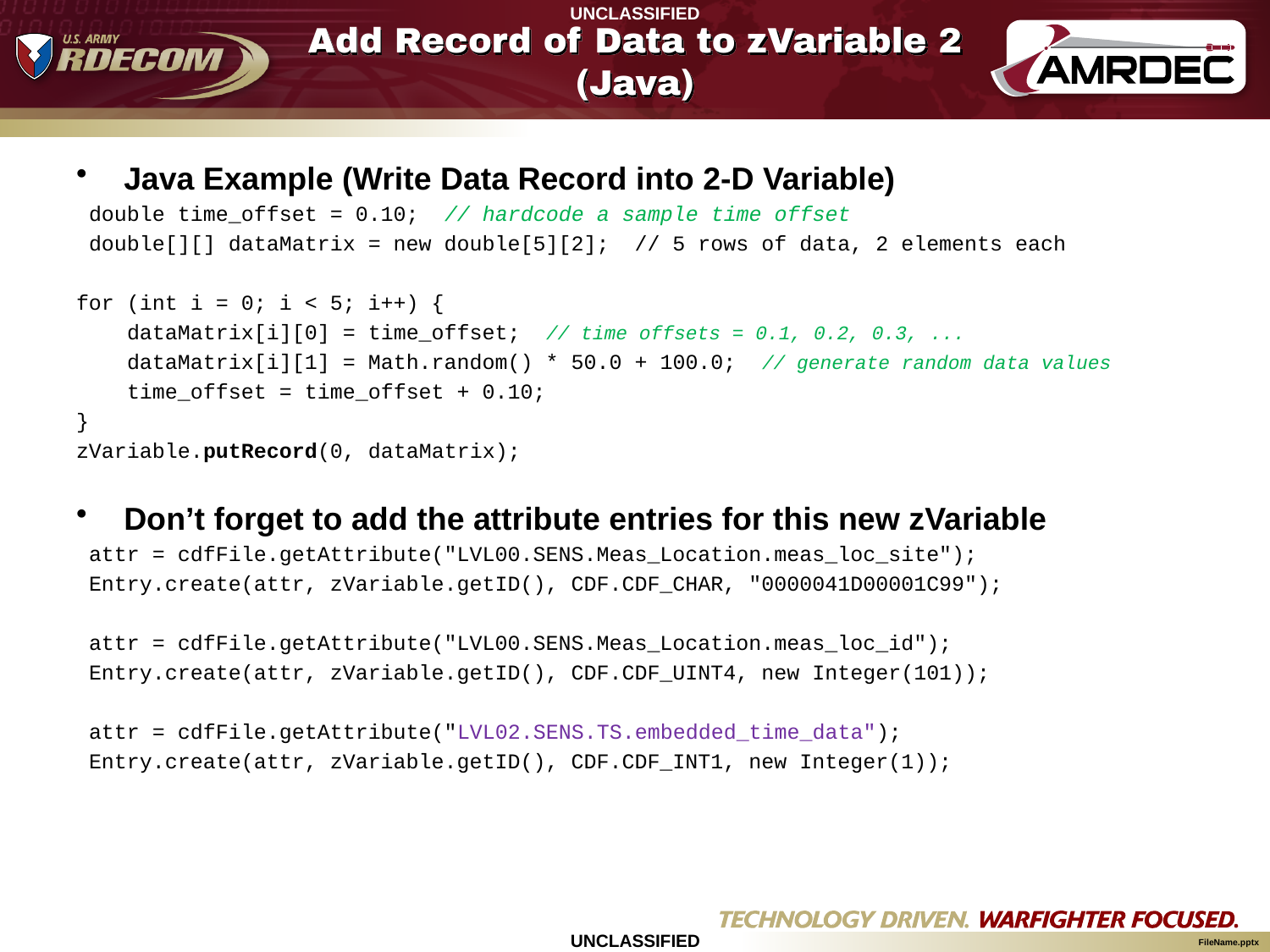

# Add Record of Data to zVariable 2 (Java)
Java Example (Write Data Record into 2-D Variable)
 double time_offset = 0.10;  // hardcode a sample time offset
 double[][] dataMatrix = new double[5][2];  // 5 rows of data, 2 elements each

for (int i = 0; i < 5; i++) {
    dataMatrix[i][0] = time_offset;  // time offsets = 0.1, 0.2, 0.3, ...
    dataMatrix[i][1] = Math.random() * 50.0 + 100.0;  // generate random data values
    time_offset = time_offset + 0.10;
}
zVariable.putRecord(0, dataMatrix);

Don’t forget to add the attribute entries for this new zVariable
 attr = cdfFile.getAttribute("LVL00.SENS.Meas_Location.meas_loc_site");
 Entry.create(attr, zVariable.getID(), CDF.CDF_CHAR, "0000041D00001C99");

 attr = cdfFile.getAttribute("LVL00.SENS.Meas_Location.meas_loc_id");
 Entry.create(attr, zVariable.getID(), CDF.CDF_UINT4, new Integer(101));

 attr = cdfFile.getAttribute("LVL02.SENS.TS.embedded_time_data");
 Entry.create(attr, zVariable.getID(), CDF.CDF_INT1, new Integer(1));